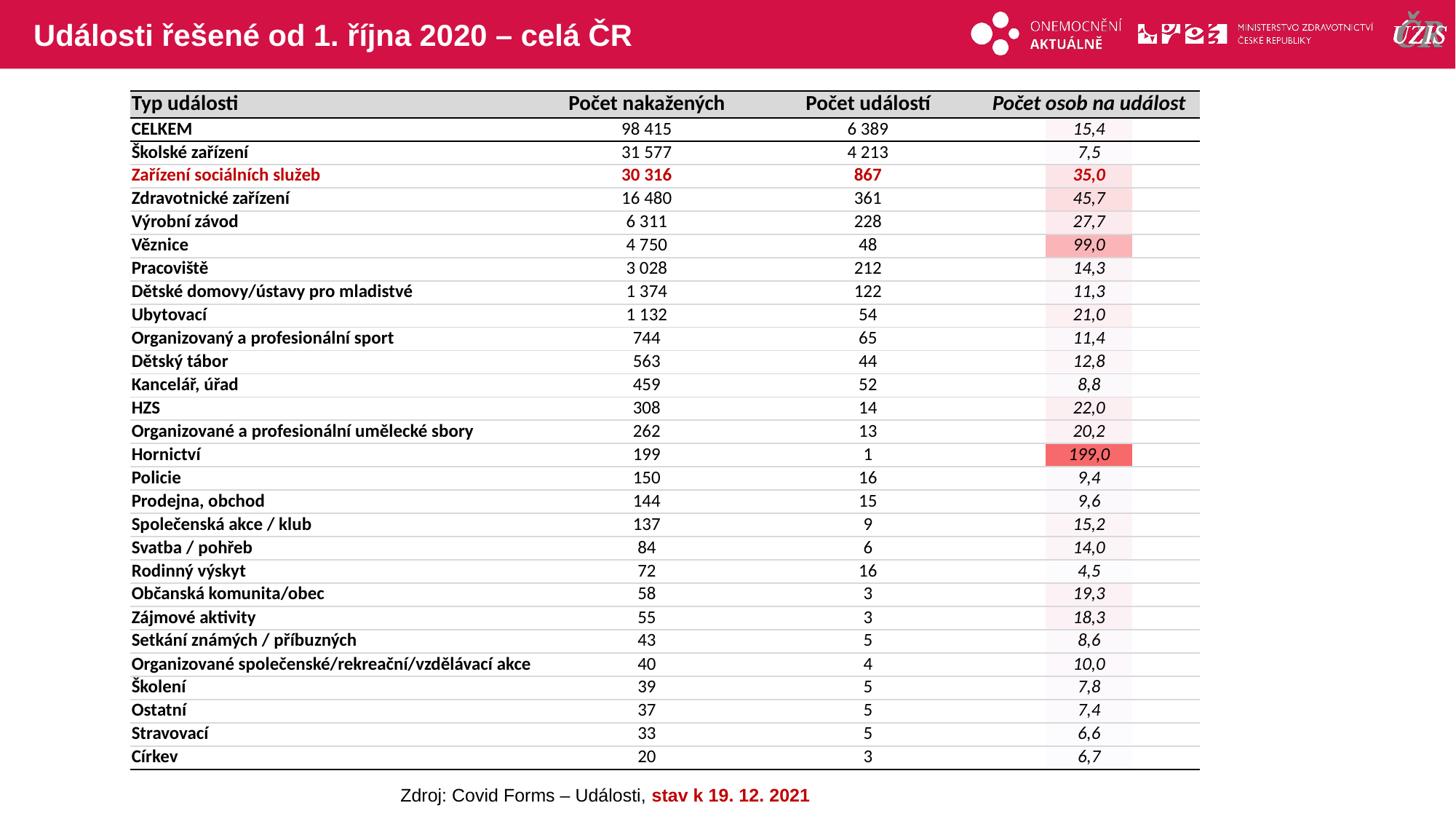

# Události řešené od 1. října 2020 – celá ČR
| Typ události | Počet nakažených | Počet událostí | Počet osob na událost |
| --- | --- | --- | --- |
| CELKEM | 98 415 | 6 389 | 15,4 |
| Školské zařízení | 31 577 | 4 213 | 7,5 |
| Zařízení sociálních služeb | 30 316 | 867 | 35,0 |
| Zdravotnické zařízení | 16 480 | 361 | 45,7 |
| Výrobní závod | 6 311 | 228 | 27,7 |
| Věznice | 4 750 | 48 | 99,0 |
| Pracoviště | 3 028 | 212 | 14,3 |
| Dětské domovy/ústavy pro mladistvé | 1 374 | 122 | 11,3 |
| Ubytovací | 1 132 | 54 | 21,0 |
| Organizovaný a profesionální sport | 744 | 65 | 11,4 |
| Dětský tábor | 563 | 44 | 12,8 |
| Kancelář, úřad | 459 | 52 | 8,8 |
| HZS | 308 | 14 | 22,0 |
| Organizované a profesionální umělecké sbory | 262 | 13 | 20,2 |
| Hornictví | 199 | 1 | 199,0 |
| Policie | 150 | 16 | 9,4 |
| Prodejna, obchod | 144 | 15 | 9,6 |
| Společenská akce / klub | 137 | 9 | 15,2 |
| Svatba / pohřeb | 84 | 6 | 14,0 |
| Rodinný výskyt | 72 | 16 | 4,5 |
| Občanská komunita/obec | 58 | 3 | 19,3 |
| Zájmové aktivity | 55 | 3 | 18,3 |
| Setkání známých / příbuzných | 43 | 5 | 8,6 |
| Organizované společenské/rekreační/vzdělávací akce | 40 | 4 | 10,0 |
| Školení | 39 | 5 | 7,8 |
| Ostatní | 37 | 5 | 7,4 |
| Stravovací | 33 | 5 | 6,6 |
| Církev | 20 | 3 | 6,7 |
|  |
| --- |
|  |
|  |
|  |
|  |
|  |
|  |
|  |
|  |
|  |
|  |
|  |
|  |
|  |
|  |
|  |
|  |
|  |
|  |
|  |
|  |
|  |
|  |
|  |
|  |
|  |
|  |
|  |
Zdroj: Covid Forms – Události, stav k 19. 12. 2021